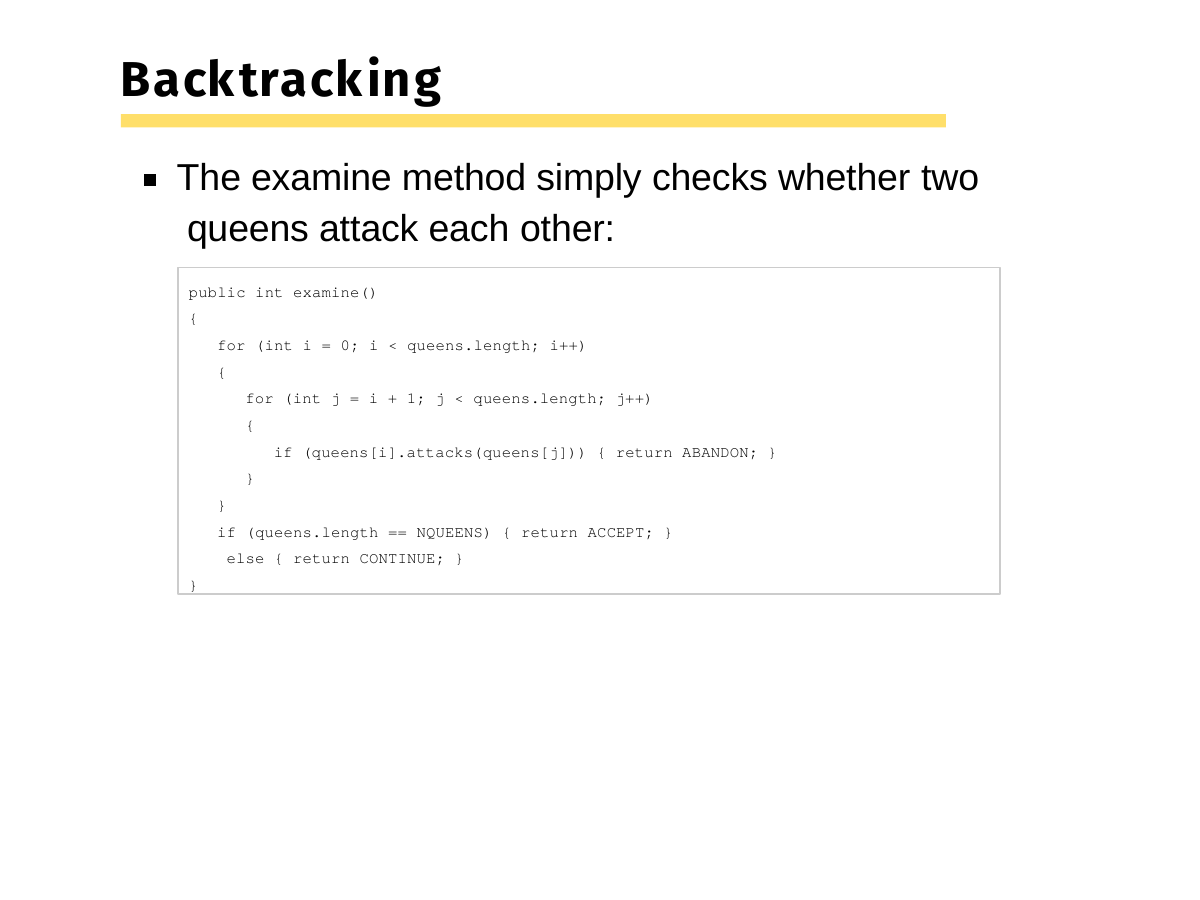

# Backtracking

The examine method simply checks whether two  queens attack each other:

public int examine()
{
for (int i = 0; i < queens.length; i++)
{
for (int j = i + 1; j < queens.length; j++)
{
if (queens[i].attacks(queens[j])) { return ABANDON; }
}
}
if (queens.length == NQUEENS) { return ACCEPT; }  else { return CONTINUE; }
}